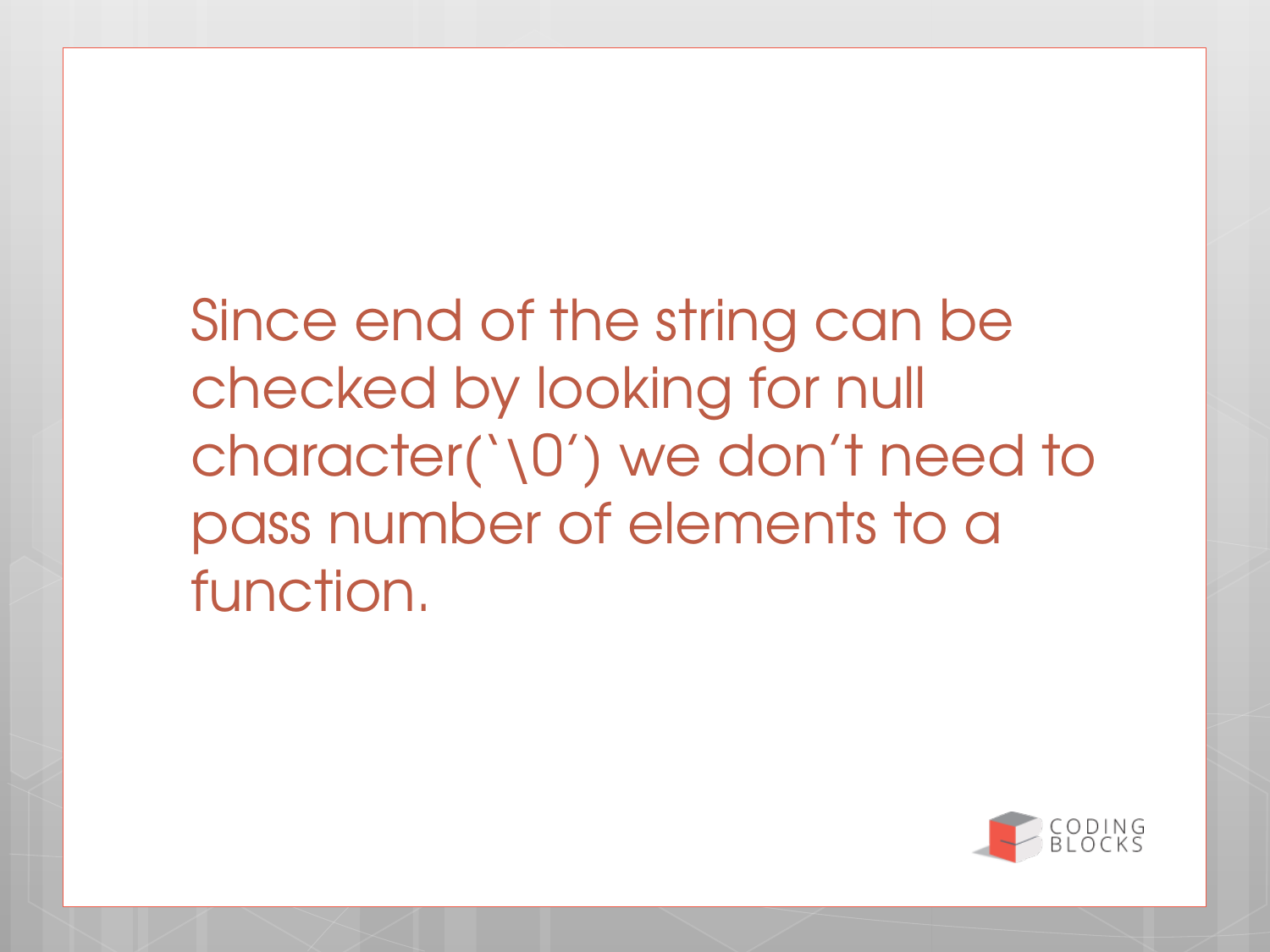

# Since end of the string can be checked by looking for null character(‘\0’) we don’t need to pass number of elements to a function.